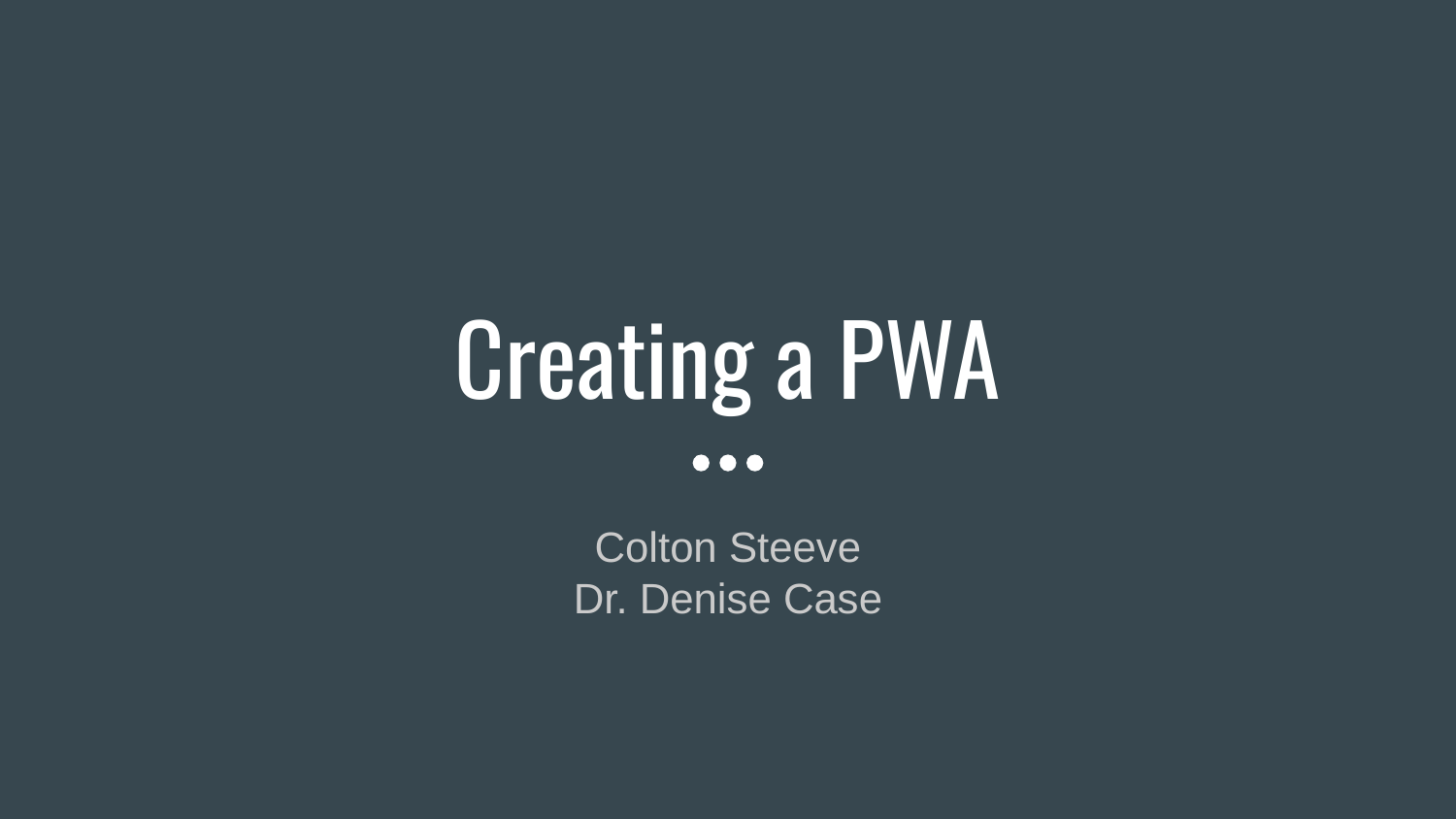

# Creating a PWA
Colton Steeve
Dr. Denise Case